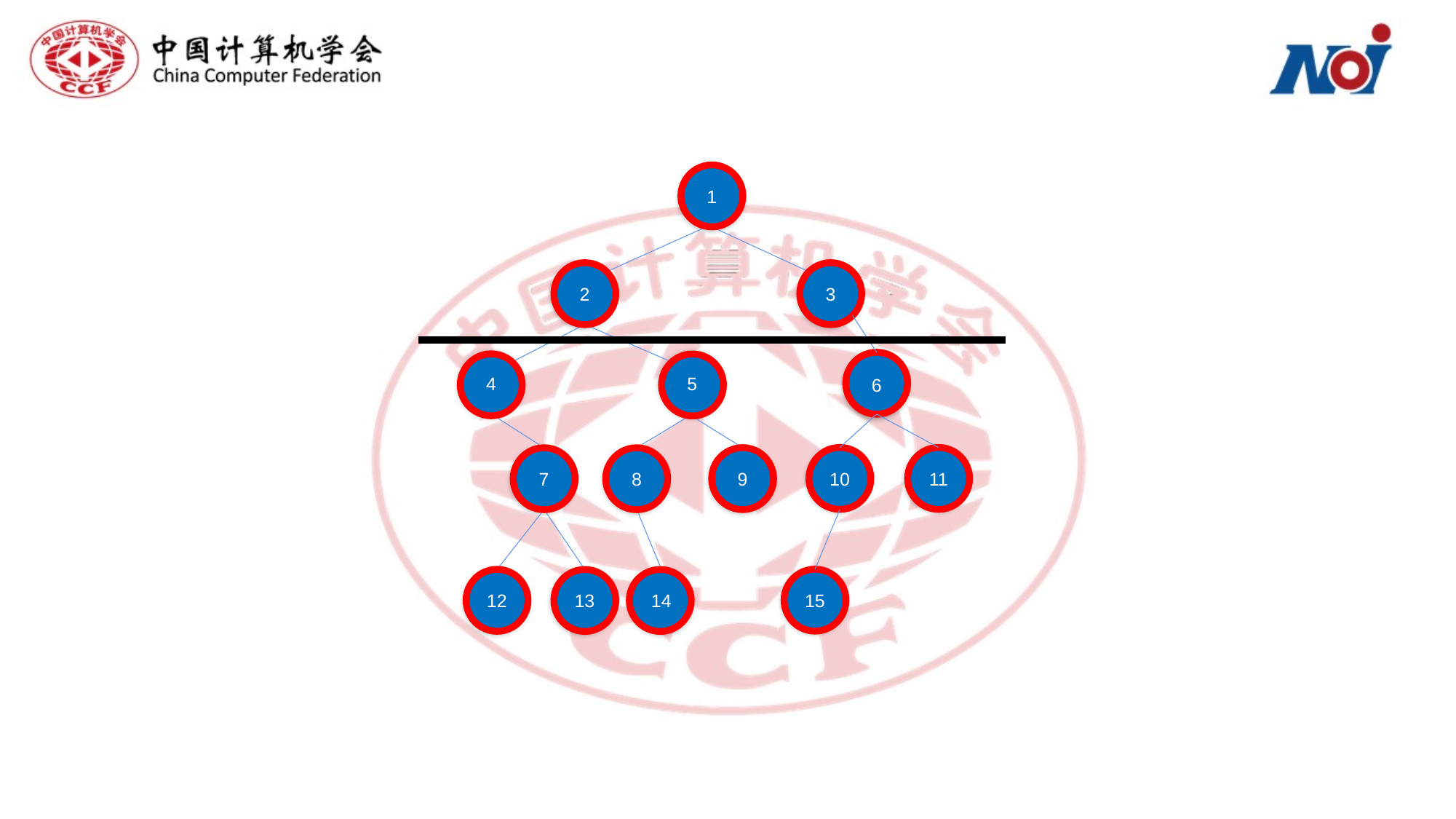

1
2

3

4
5

6

10
11
7

8
9

15
12
13

14